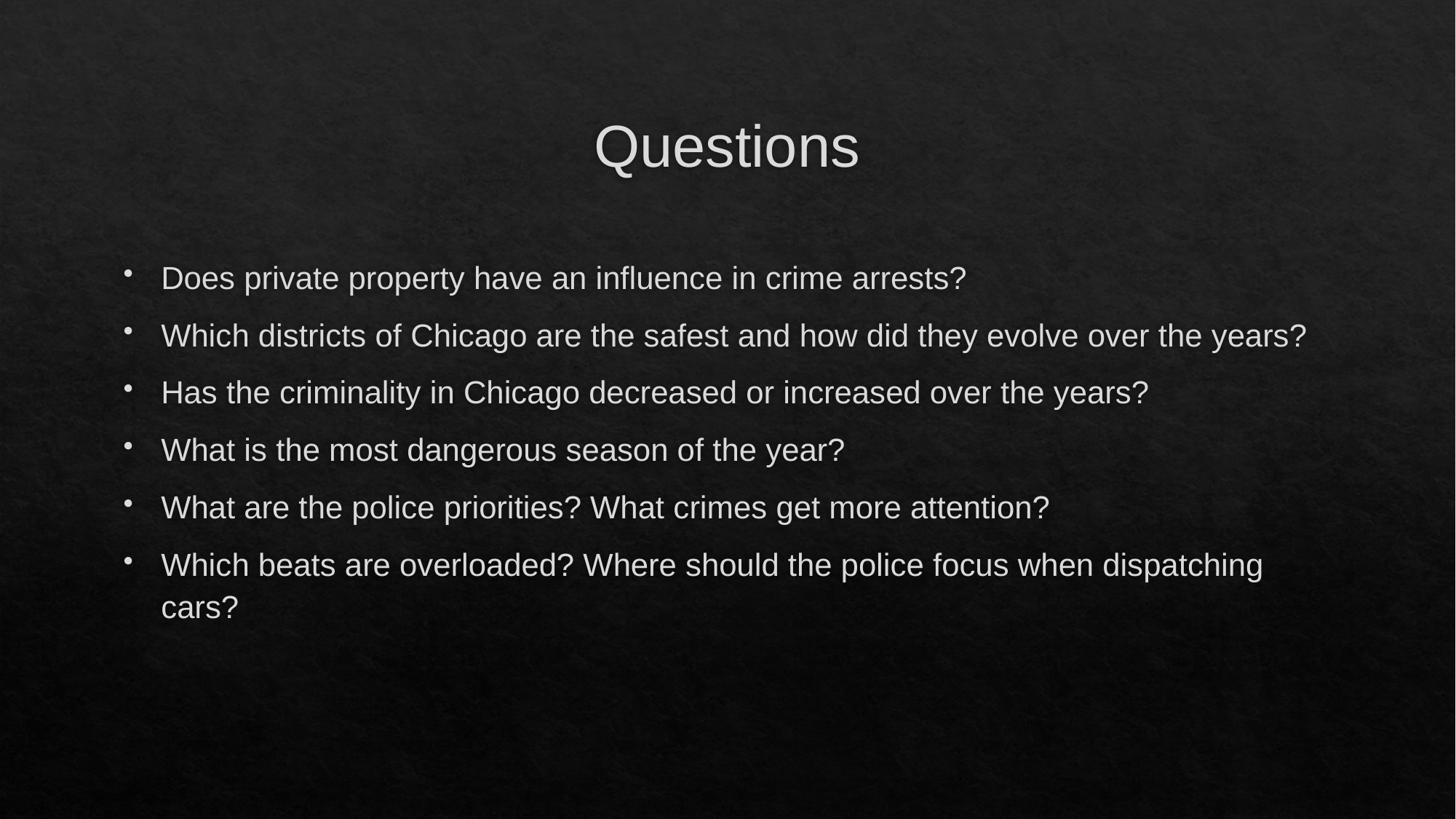

# Questions
Does private property have an influence in crime arrests?
Which districts of Chicago are the safest and how did they evolve over the years?
Has the criminality in Chicago decreased or increased over the years?
What is the most dangerous season of the year?
What are the police priorities? What crimes get more attention?
Which beats are overloaded? Where should the police focus when dispatching cars?